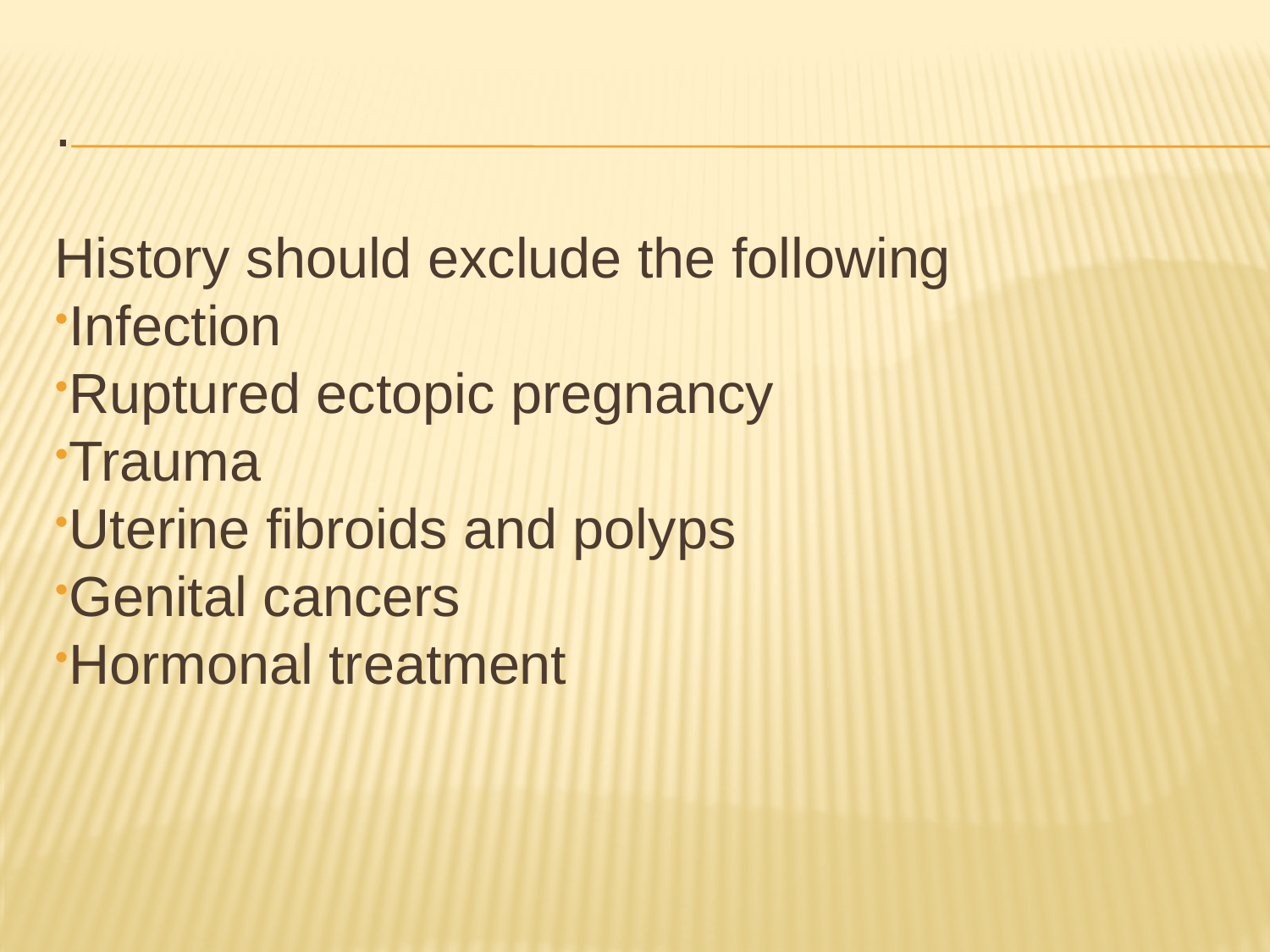

# .
History should exclude the following
Infection
Ruptured ectopic pregnancy
Trauma
Uterine fibroids and polyps
Genital cancers
Hormonal treatment